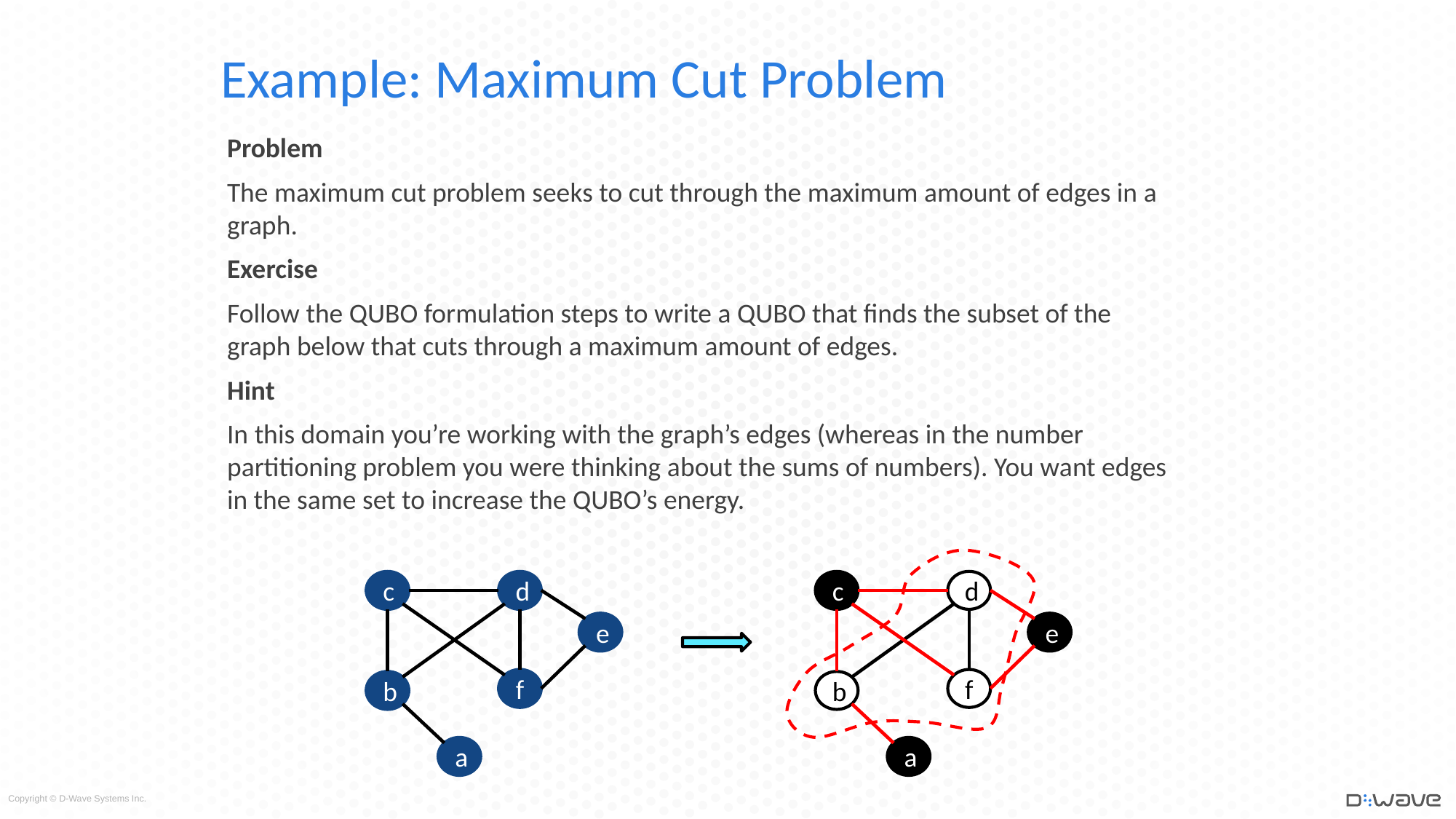

# Example: Maximum Cut Problem
Problem
The maximum cut problem seeks to cut through the maximum amount of edges in a graph.
Exercise
Follow the QUBO formulation steps to write a QUBO that finds the subset of the graph below that cuts through a maximum amount of edges.
Hint
In this domain you’re working with the graph’s edges (whereas in the number partitioning problem you were thinking about the sums of numbers). You want edges in the same set to increase the QUBO’s energy.

c
d
c
d
e
e

f
f
b
b
a
a